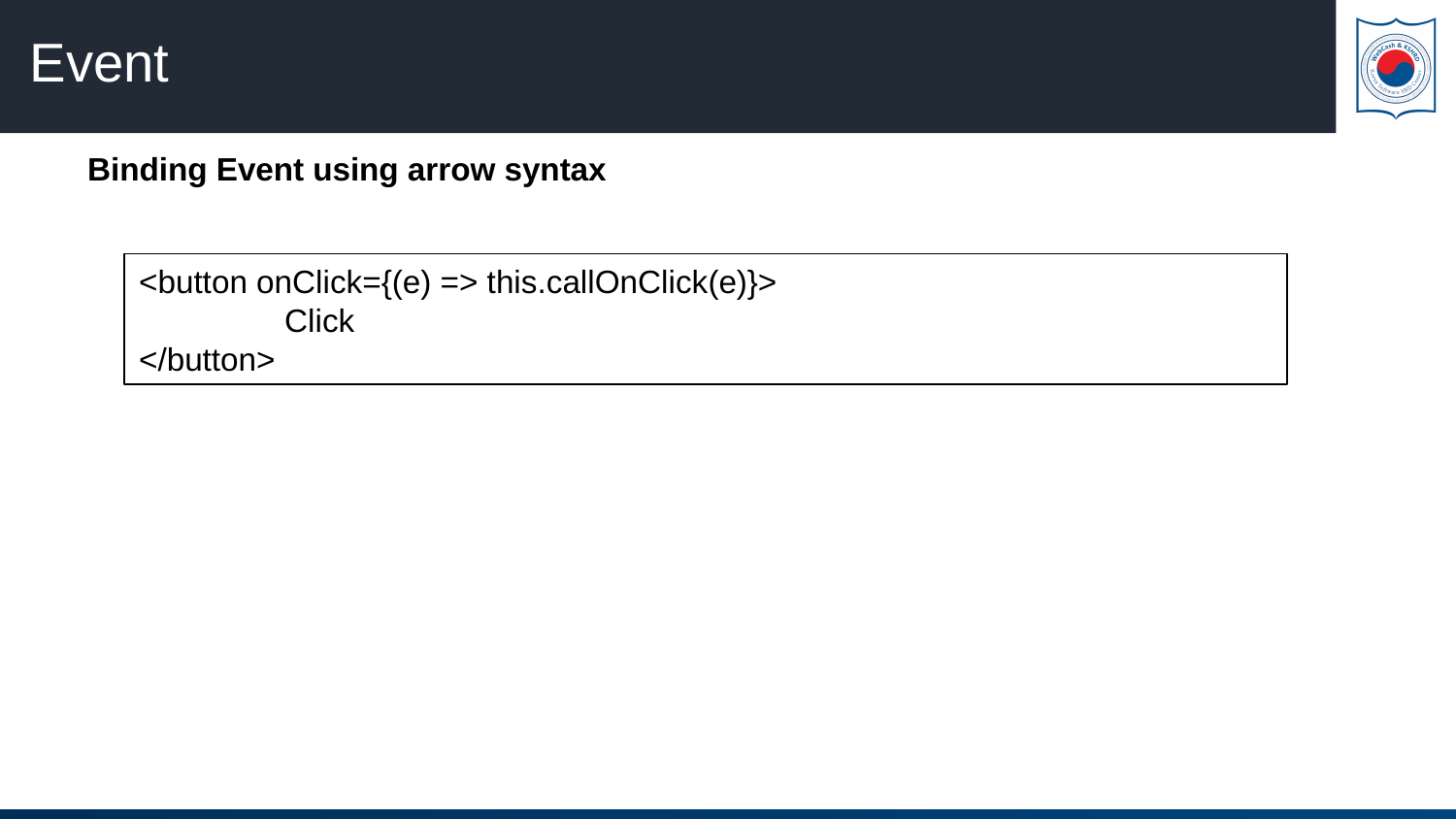

# Event
Binding Event using arrow syntax

<button onClick={(e) => this.callOnClick(e)}>
	Click
</button>